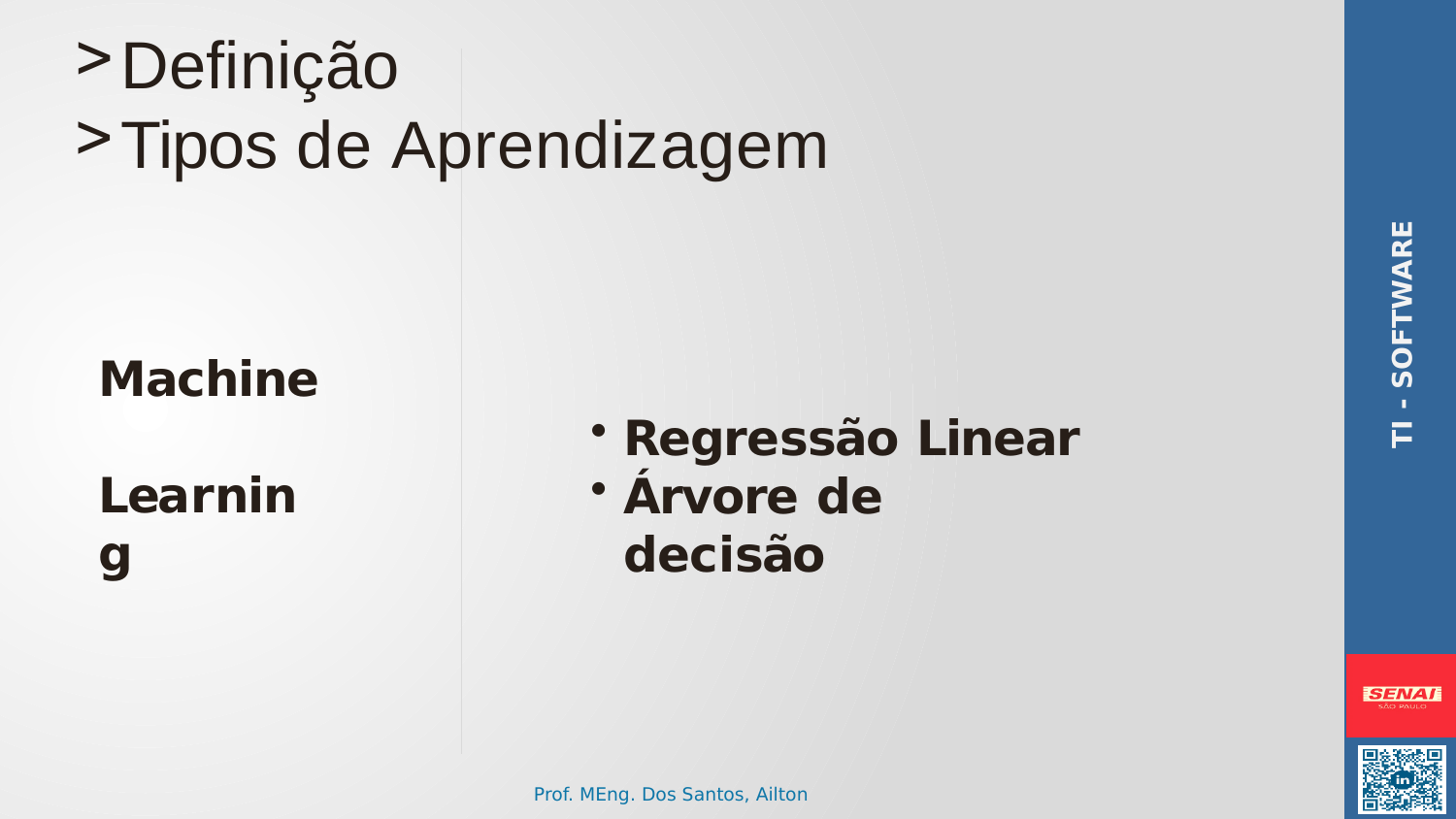

# Definição
Tipos de Aprendizagem

Machine  Learning
Regressão Linear
Árvore de decisão